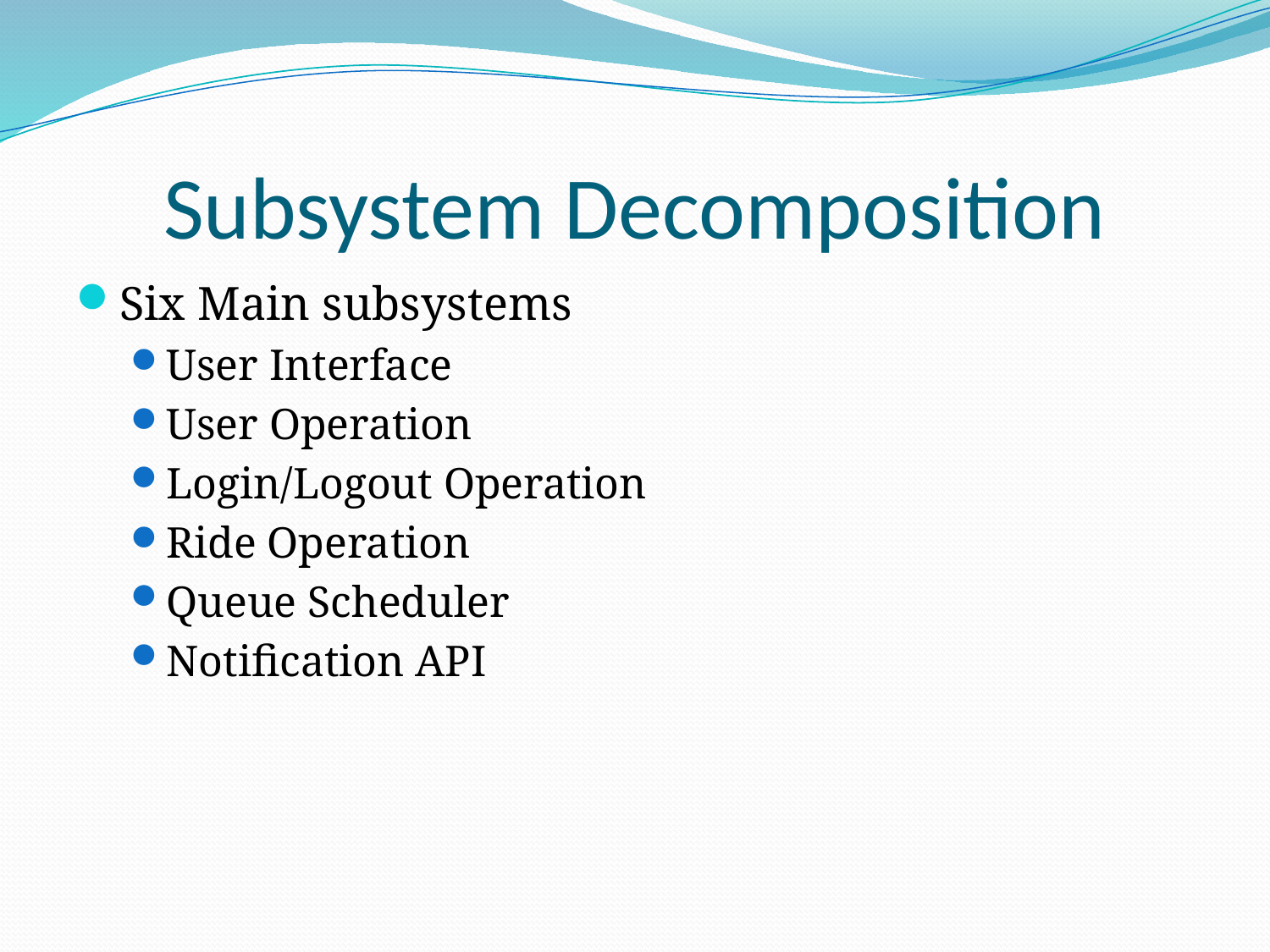

# Subsystem Decomposition
Six Main subsystems
User Interface
User Operation
Login/Logout Operation
Ride Operation
Queue Scheduler
Notification API